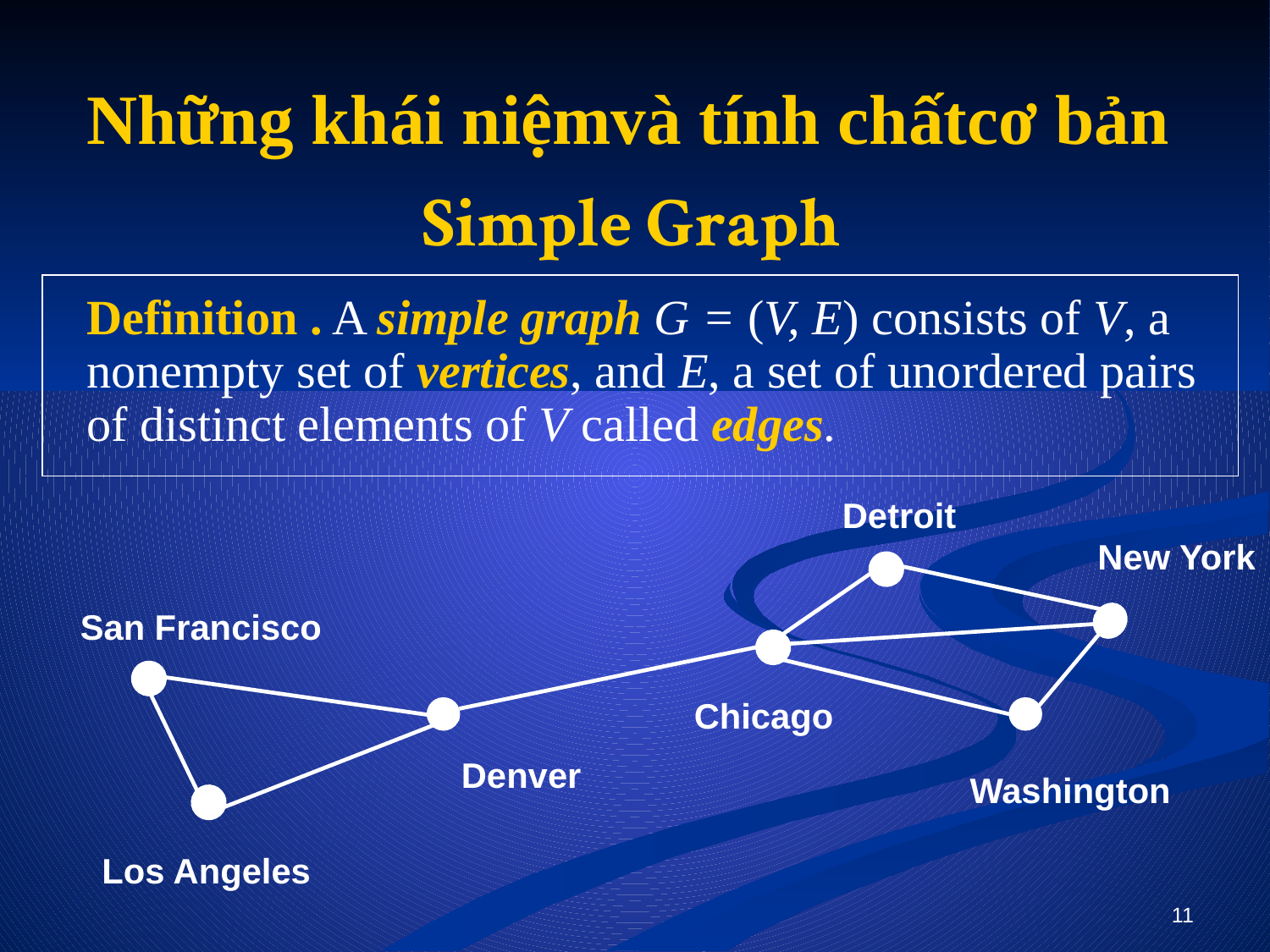

# Những khái niệmvà tính chấtcơ bản
Simple Graph

Definition . A simple graph G = (V, E) consists of V, a nonempty set of vertices, and E, a set of unordered pairs of distinct elements of V called edges.
Detroit

New York
San Francisco

Chicago

Denver
Washington
Los Angeles
11